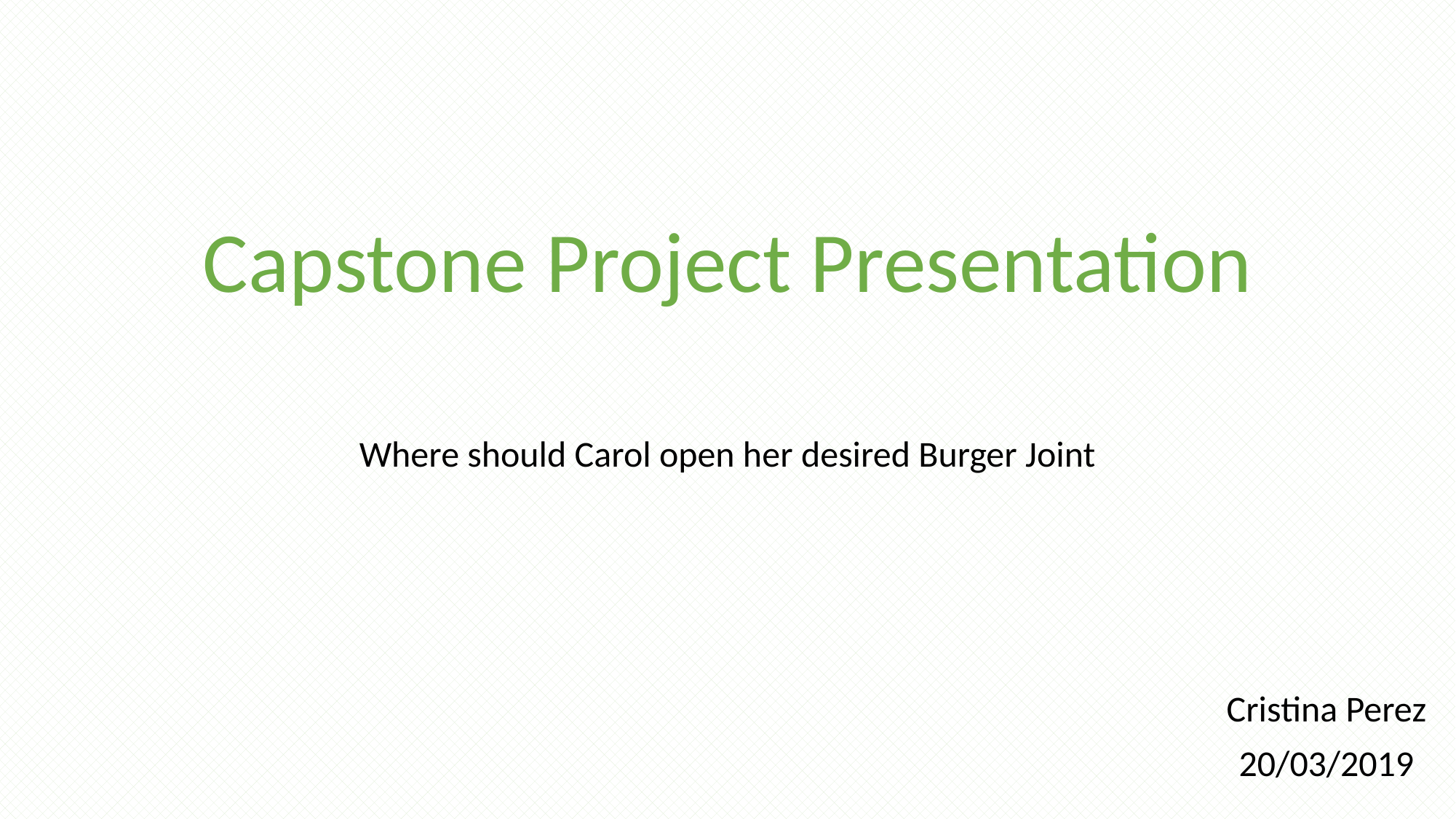

# Capstone Project Presentation
Where should Carol open her desired Burger Joint
Cristina Perez
20/03/2019